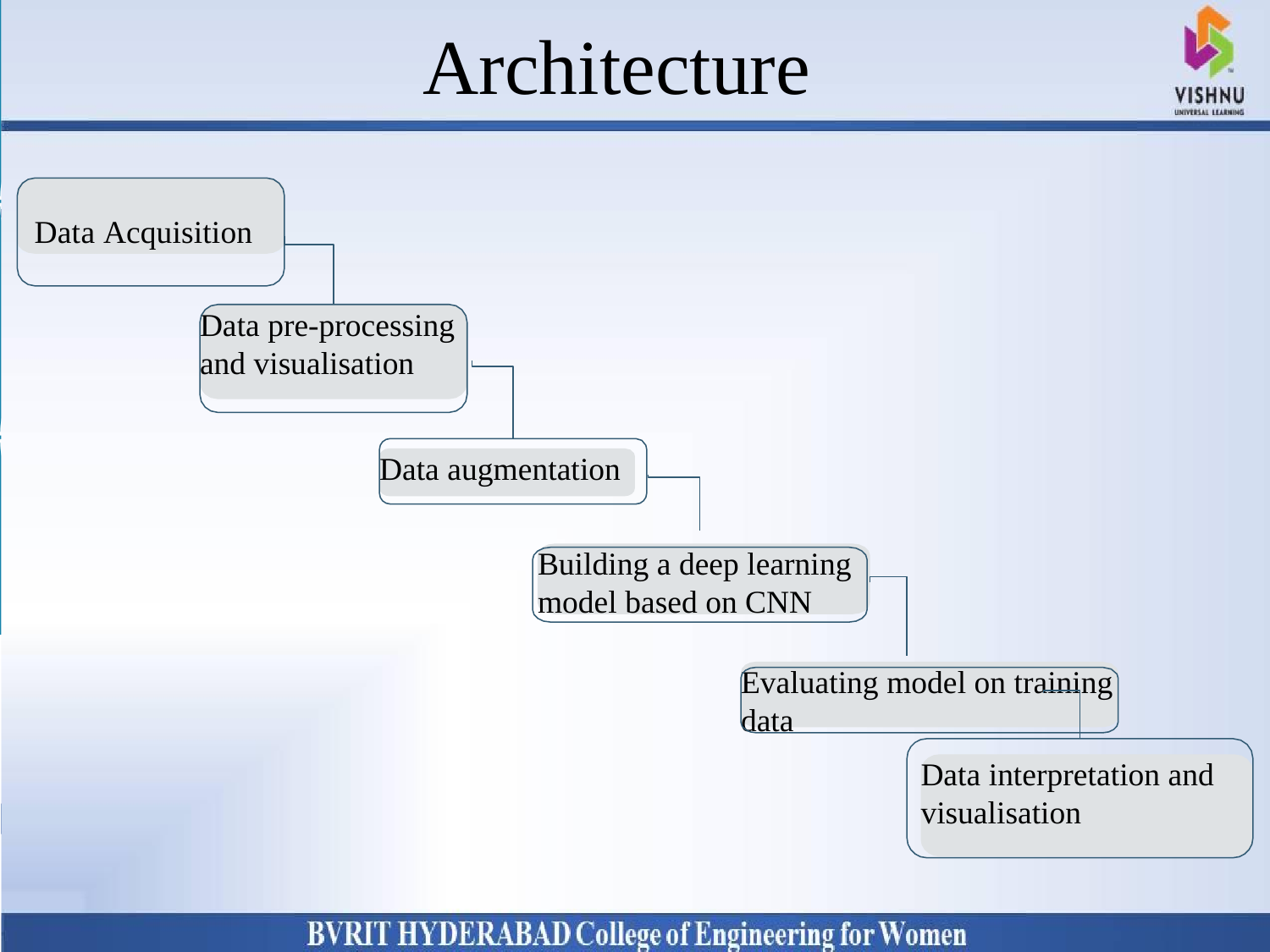

# Architecture

Why Should I Study this course?

Examples

BVRIT HYDERABAD College of Engineering for Women

Data pre-processing and visualisation

Data augmentation
Building a deep learning model based on CNN

Evaluating model on training data

Data interpretation and visualisation
Data Acquisition